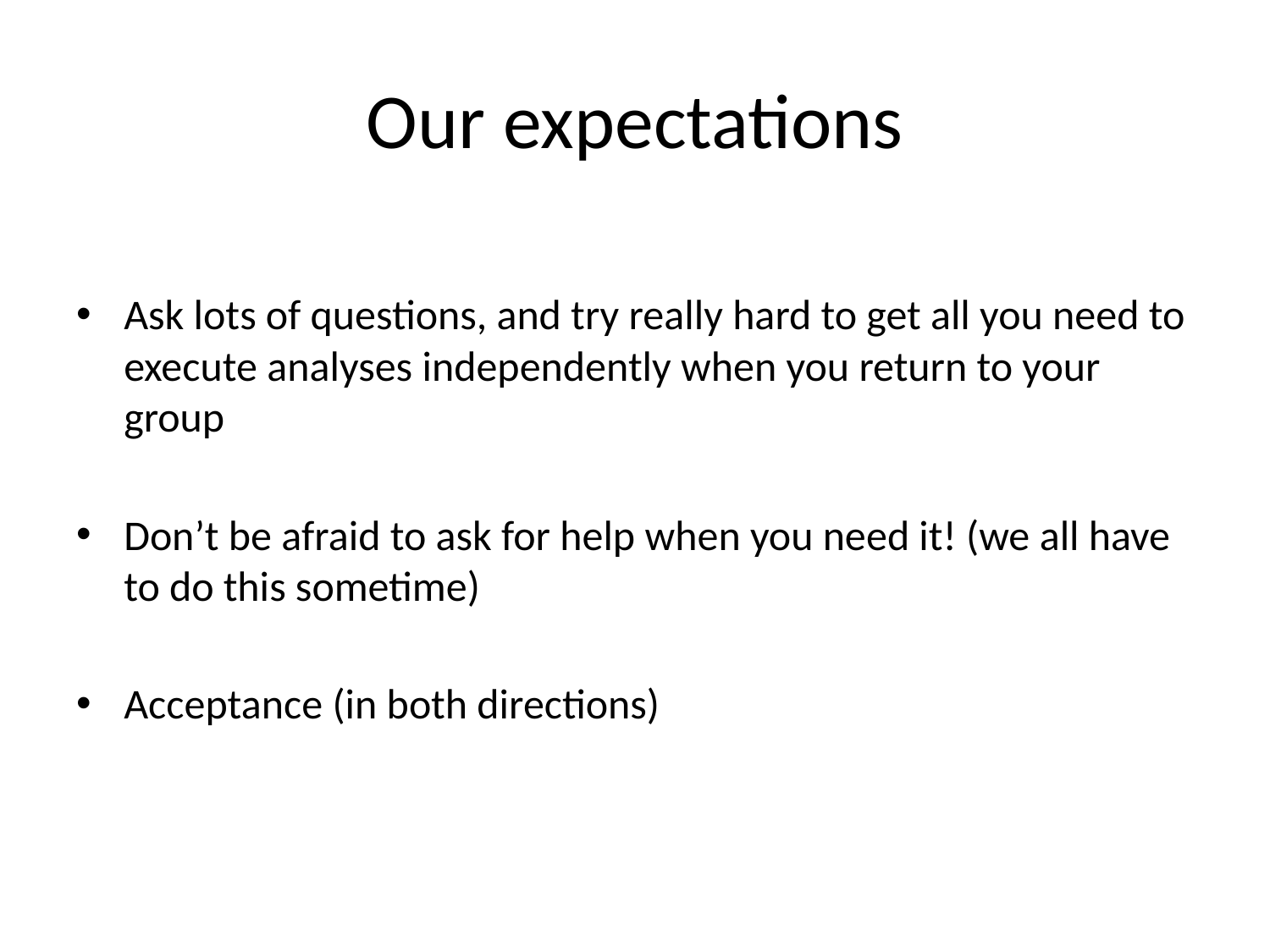

# Our expectations

Ask lots of questions, and try really hard to get all you need to execute analyses independently when you return to your group

Don’t be afraid to ask for help when you need it! (we all have to do this sometime)

Acceptance (in both directions)